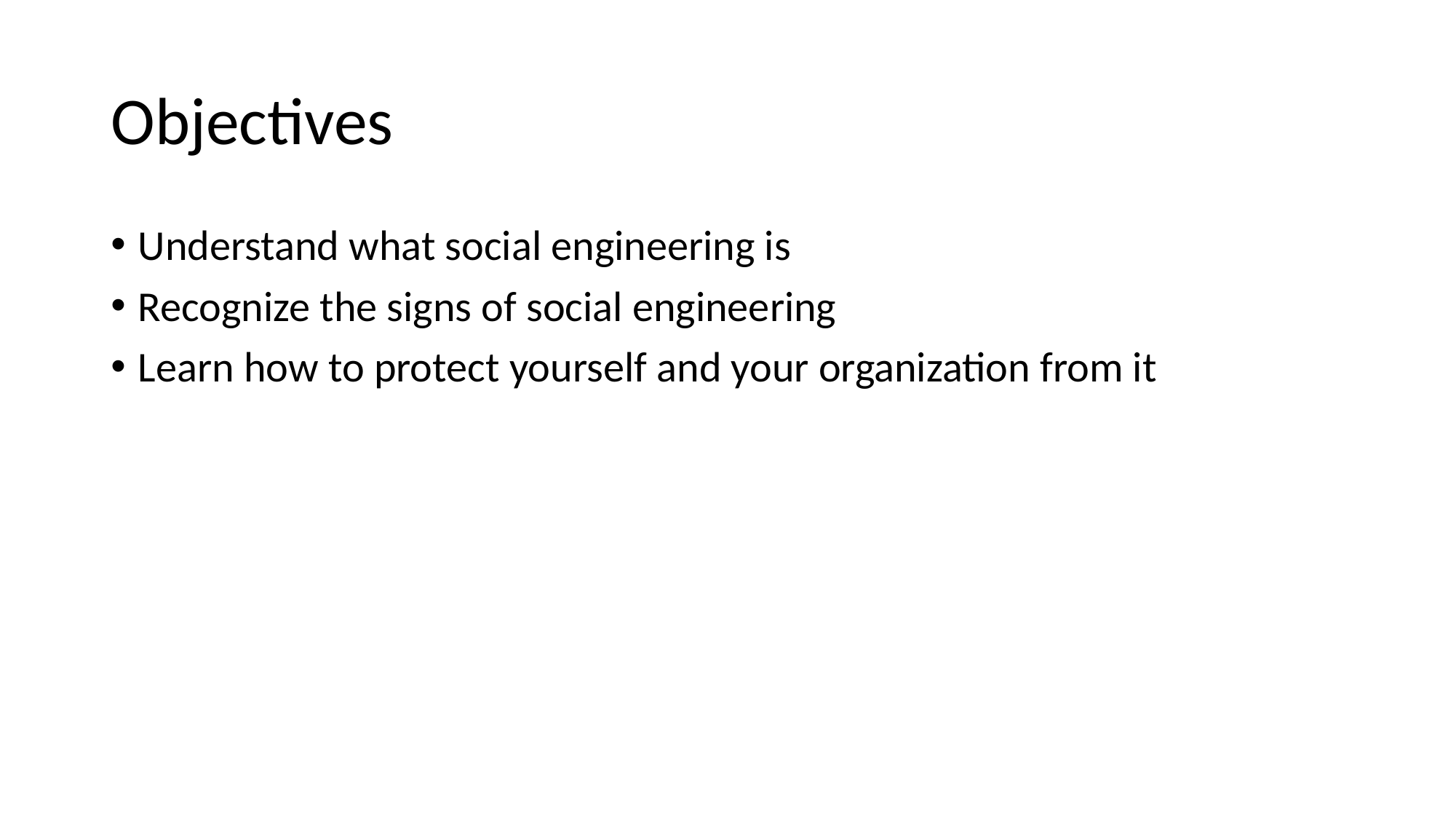

# Objectives
Understand what social engineering is
Recognize the signs of social engineering
Learn how to protect yourself and your organization from it